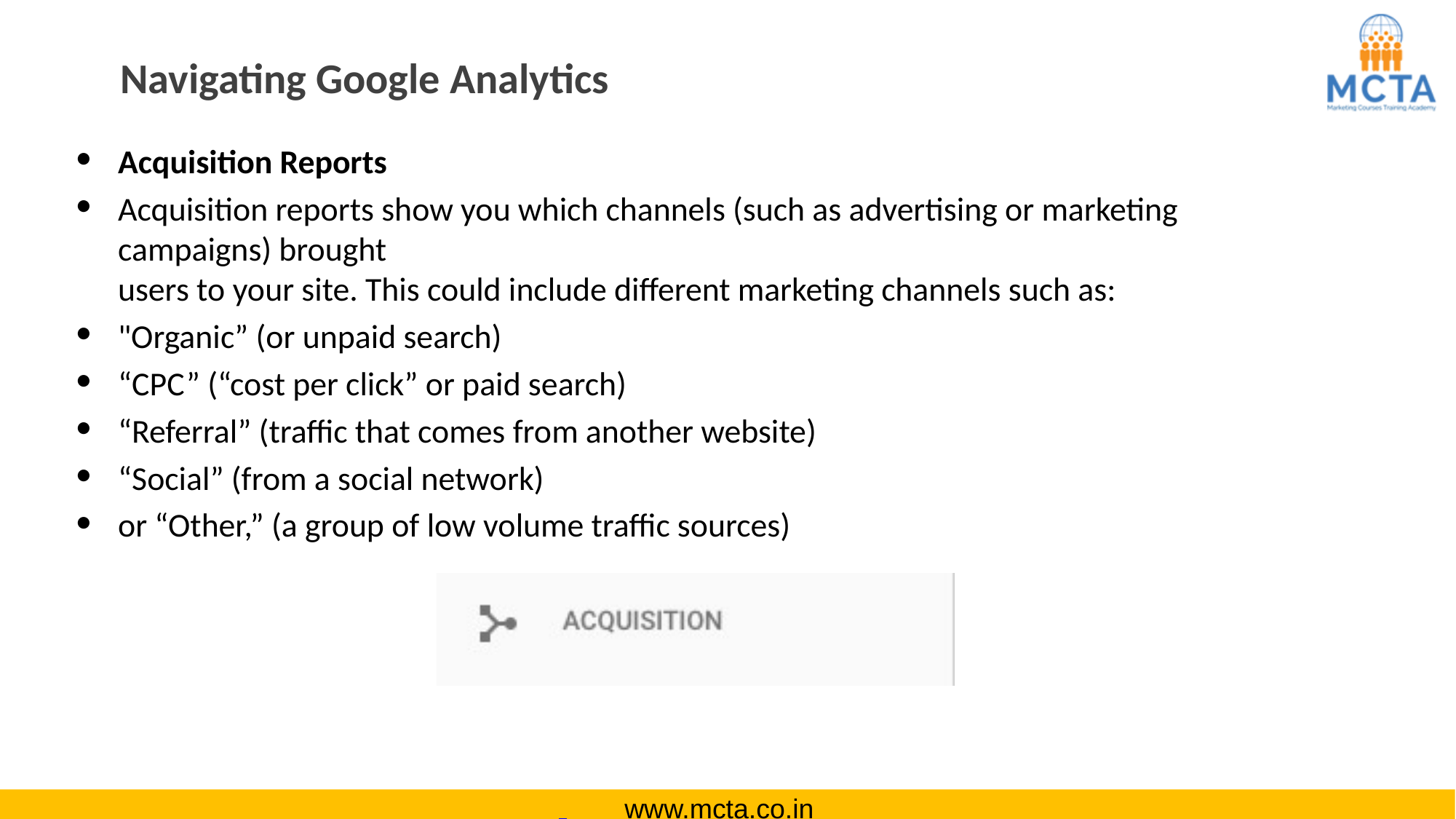

# Navigating Google Analytics
Acquisition Reports
Acquisition reports show you which channels (such as advertising or marketing campaigns) brought
users to your site. This could include different marketing channels such as:
"Organic” (or unpaid search)
“CPC” (“cost per click” or paid search)
“Referral” (traffic that comes from another website)
“Social” (from a social network)
or “Other,” (a group of low volume traffic sources)